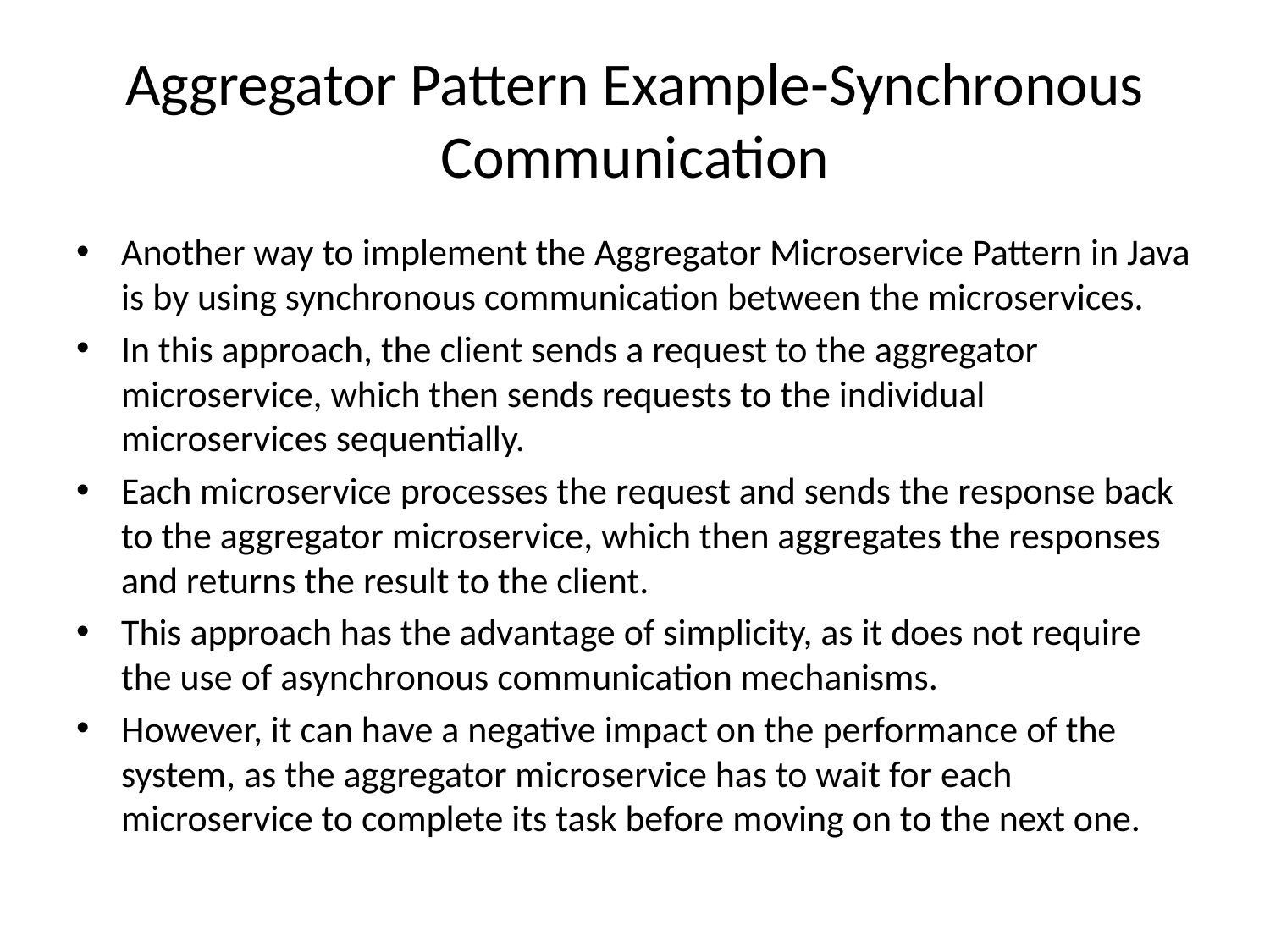

# Aggregator Pattern Example-Synchronous Communication
Another way to implement the Aggregator Microservice Pattern in Java is by using synchronous communication between the microservices.
In this approach, the client sends a request to the aggregator microservice, which then sends requests to the individual microservices sequentially.
Each microservice processes the request and sends the response back to the aggregator microservice, which then aggregates the responses and returns the result to the client.
This approach has the advantage of simplicity, as it does not require the use of asynchronous communication mechanisms.
However, it can have a negative impact on the performance of the system, as the aggregator microservice has to wait for each microservice to complete its task before moving on to the next one.